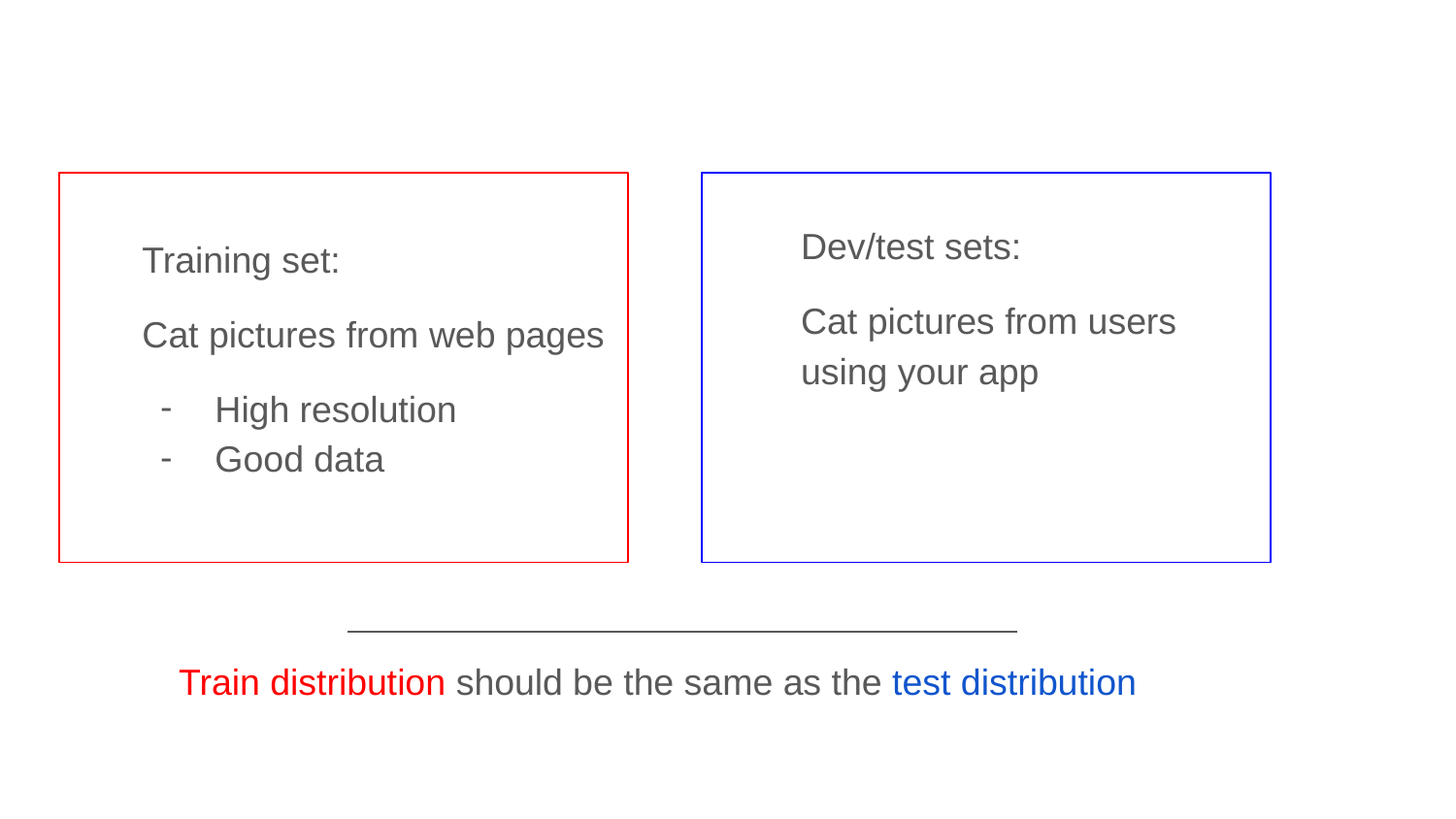

Dev/test sets:
Cat pictures from users using your app
Training set:
Cat pictures from web pages
High resolution
Good data
Train distribution should be the same as the test distribution